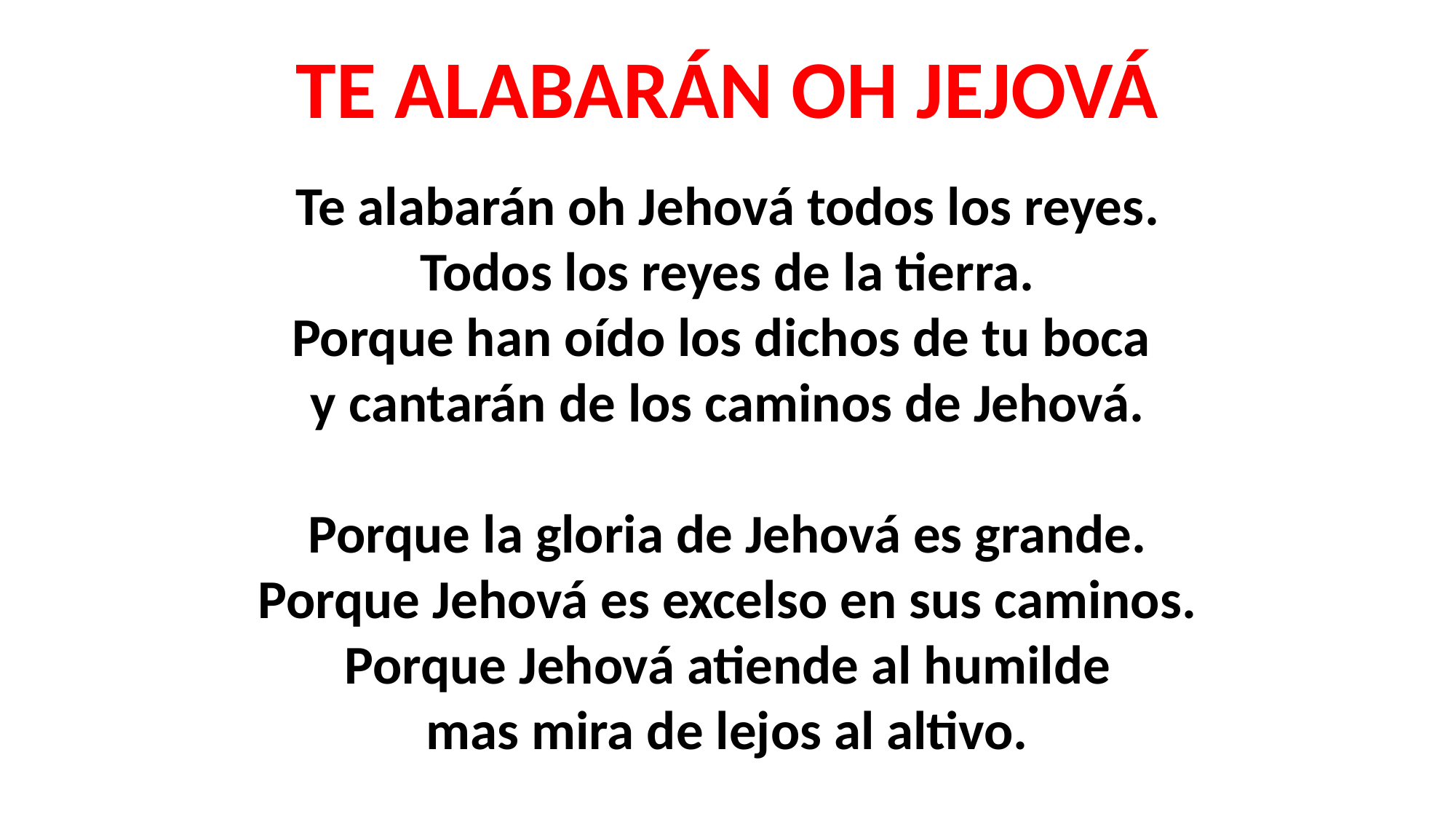

TE ALABARÁN OH JEJOVÁ
Te alabarán oh Jehová todos los reyes.
Todos los reyes de la tierra.
Porque han oído los dichos de tu boca
y cantarán de los caminos de Jehová.

Porque la gloria de Jehová es grande.
Porque Jehová es excelso en sus caminos.
Porque Jehová atiende al humilde
mas mira de lejos al altivo.